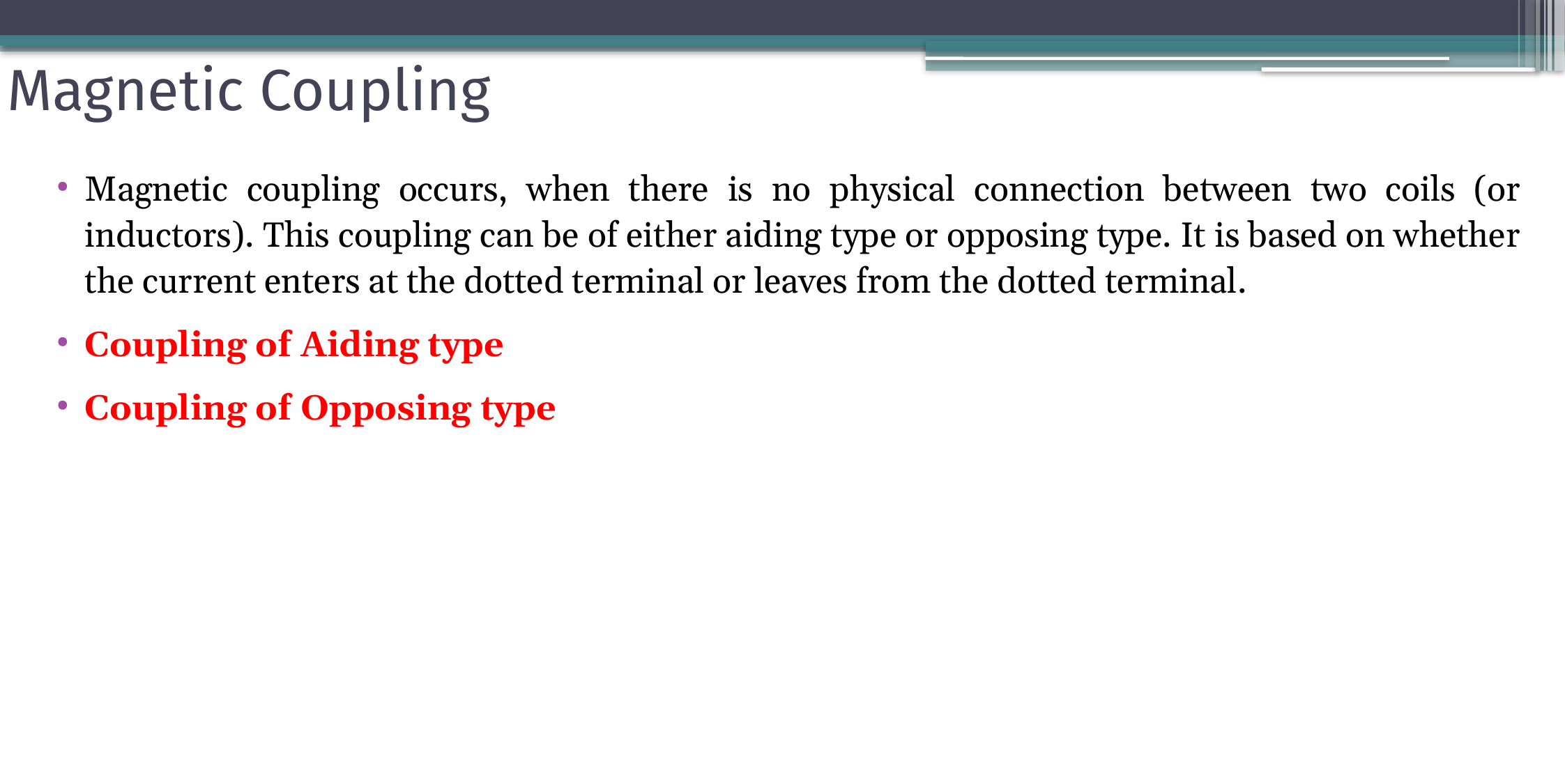

# Magnetic Coupling
Magnetic coupling occurs, when there is no physical connection between two coils (or inductors). This coupling can be of either aiding type or opposing type. It is based on whether the current enters at the dotted terminal or leaves from the dotted terminal.
Coupling of Aiding type
Coupling of Opposing type